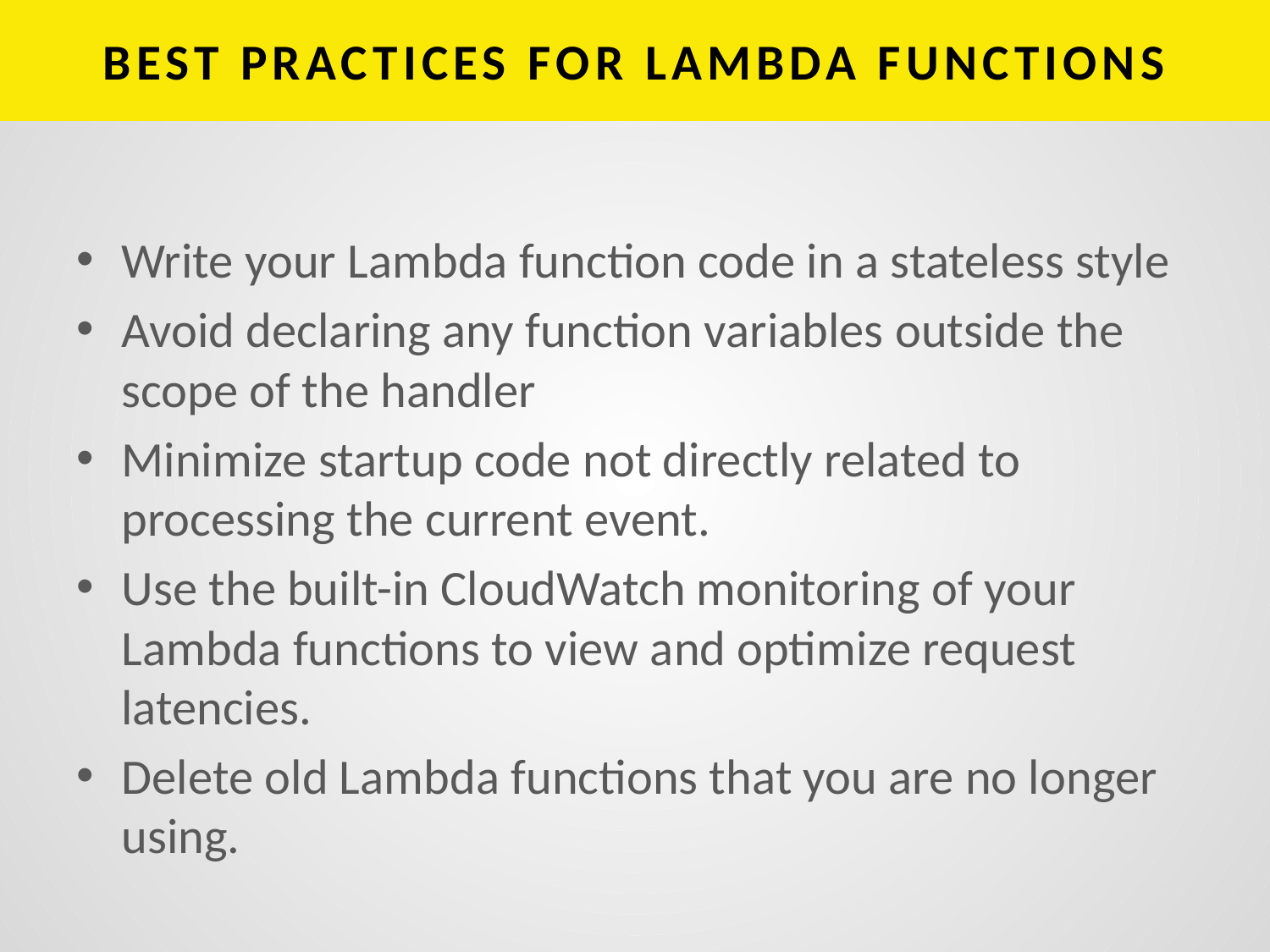

# BEST PRACTICES FOR LAMBDA FUNCTIONS
Write your Lambda function code in a stateless style
Avoid declaring any function variables outside the scope of the handler
Minimize startup code not directly related to processing the current event.
Use the built-in CloudWatch monitoring of your Lambda functions to view and optimize request latencies.
Delete old Lambda functions that you are no longer using.